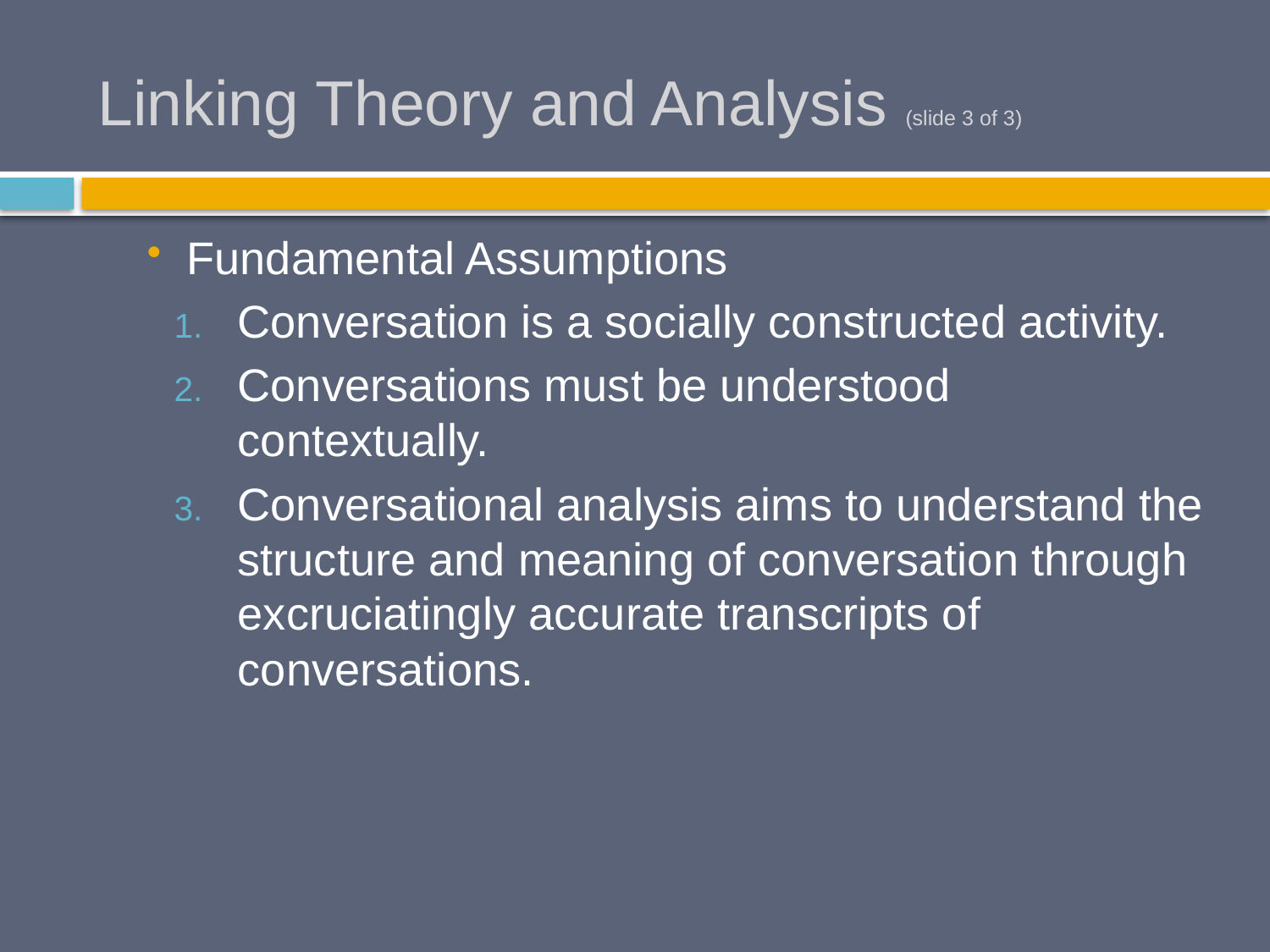

# Linking Theory and Analysis (slide 3 of 3)
Fundamental Assumptions
Conversation is a socially constructed activity.
Conversations must be understood contextually.
Conversational analysis aims to understand the structure and meaning of conversation through excruciatingly accurate transcripts of conversations.